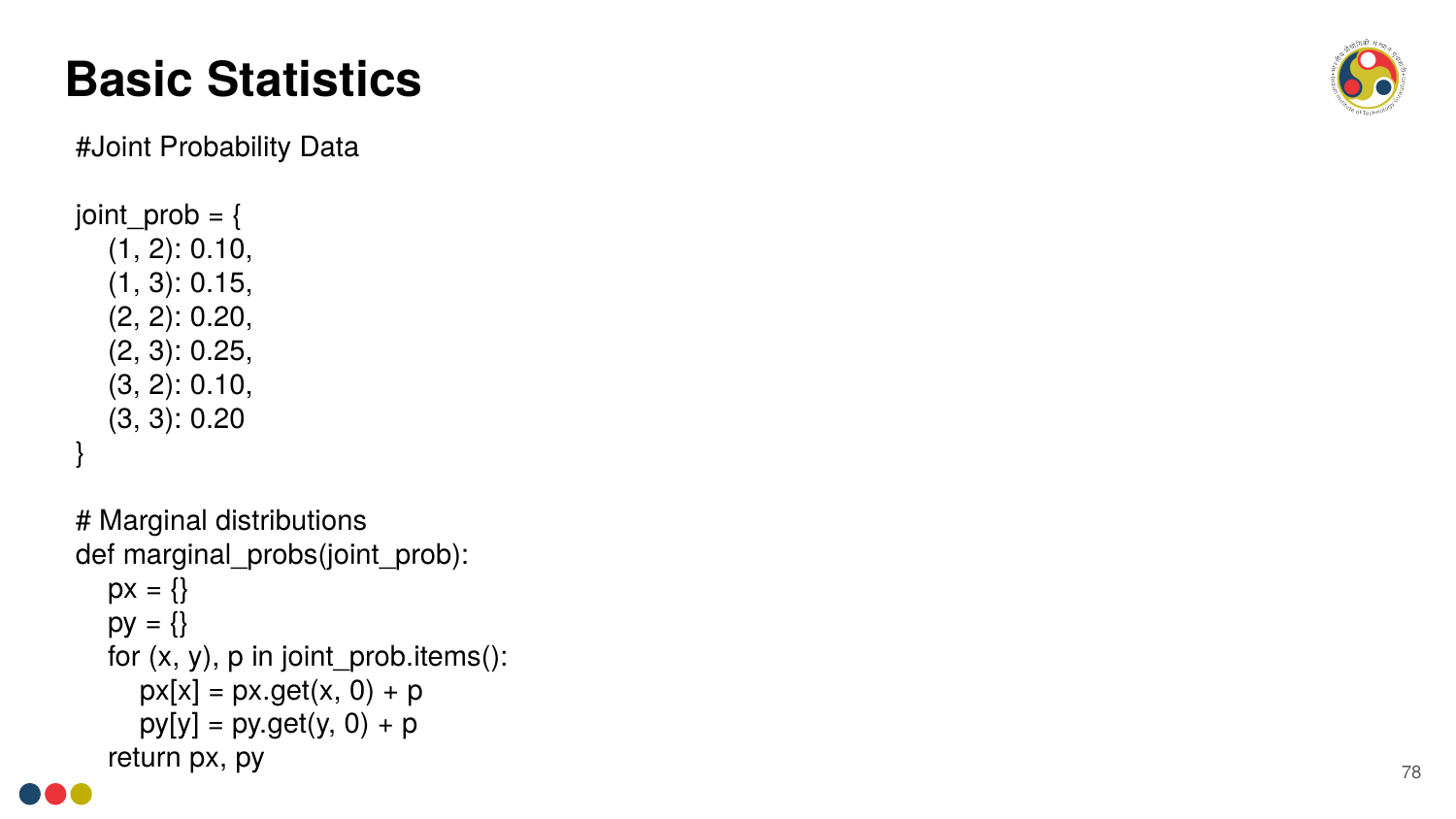

# Basic Statistics
#Joint Probability Data

joint_prob = {
    (1, 2): 0.10,
    (1, 3): 0.15,
    (2, 2): 0.20,
    (2, 3): 0.25,
    (3, 2): 0.10,
    (3, 3): 0.20
}

# Marginal distributions
def marginal_probs(joint_prob):
    px = {}
    py = {}
    for (x, y), p in joint_prob.items():
        px[x] = px.get(x, 0) + p
        py[y] = py.get(y, 0) + p
    return px, py
78